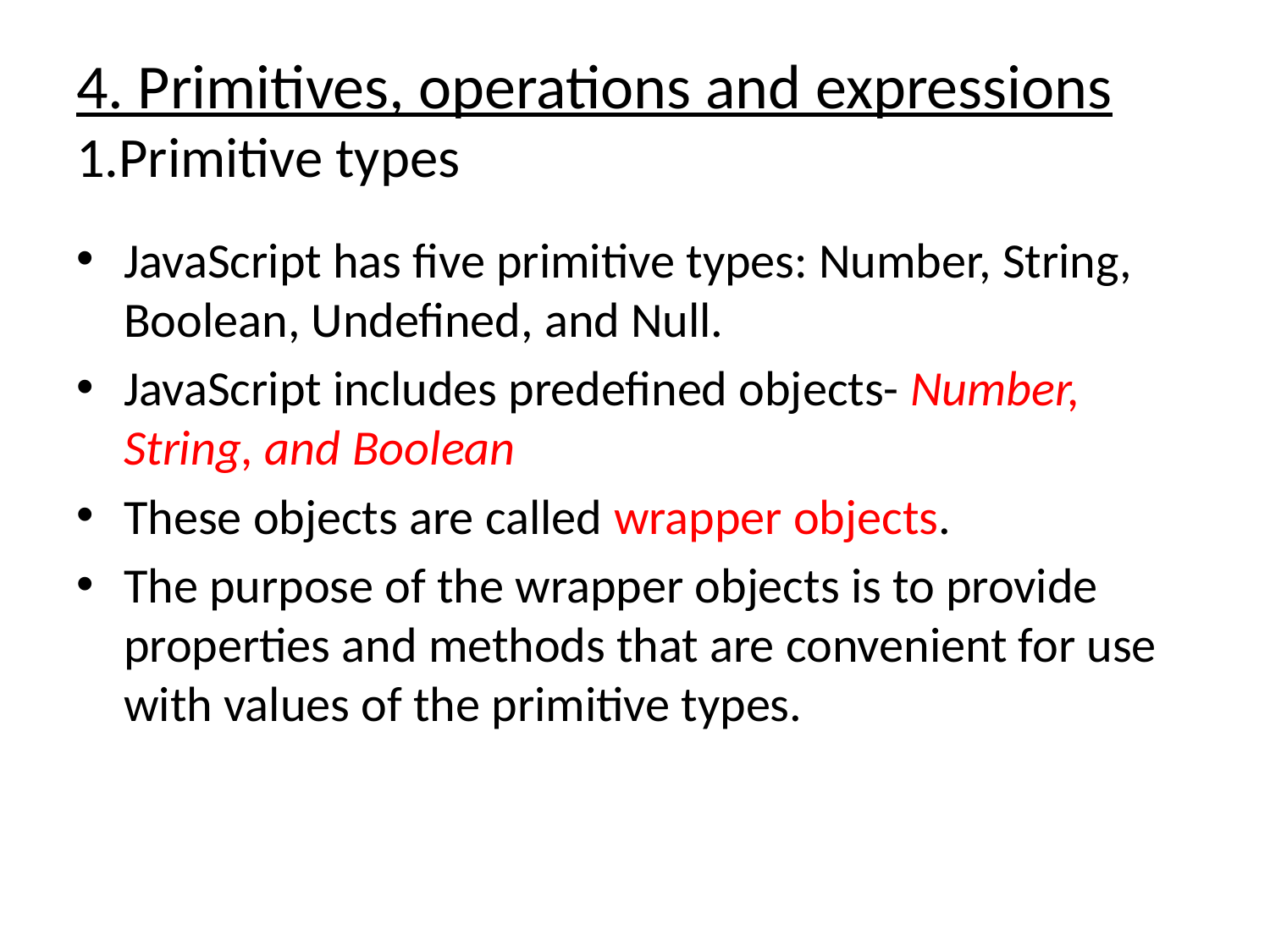

# 4. Primitives, operations and expressions 1.Primitive types
JavaScript has five primitive types: Number, String, Boolean, Undefined, and Null.
JavaScript includes predefined objects- Number, String, and Boolean
These objects are called wrapper objects.
The purpose of the wrapper objects is to provide properties and methods that are convenient for use with values of the primitive types.